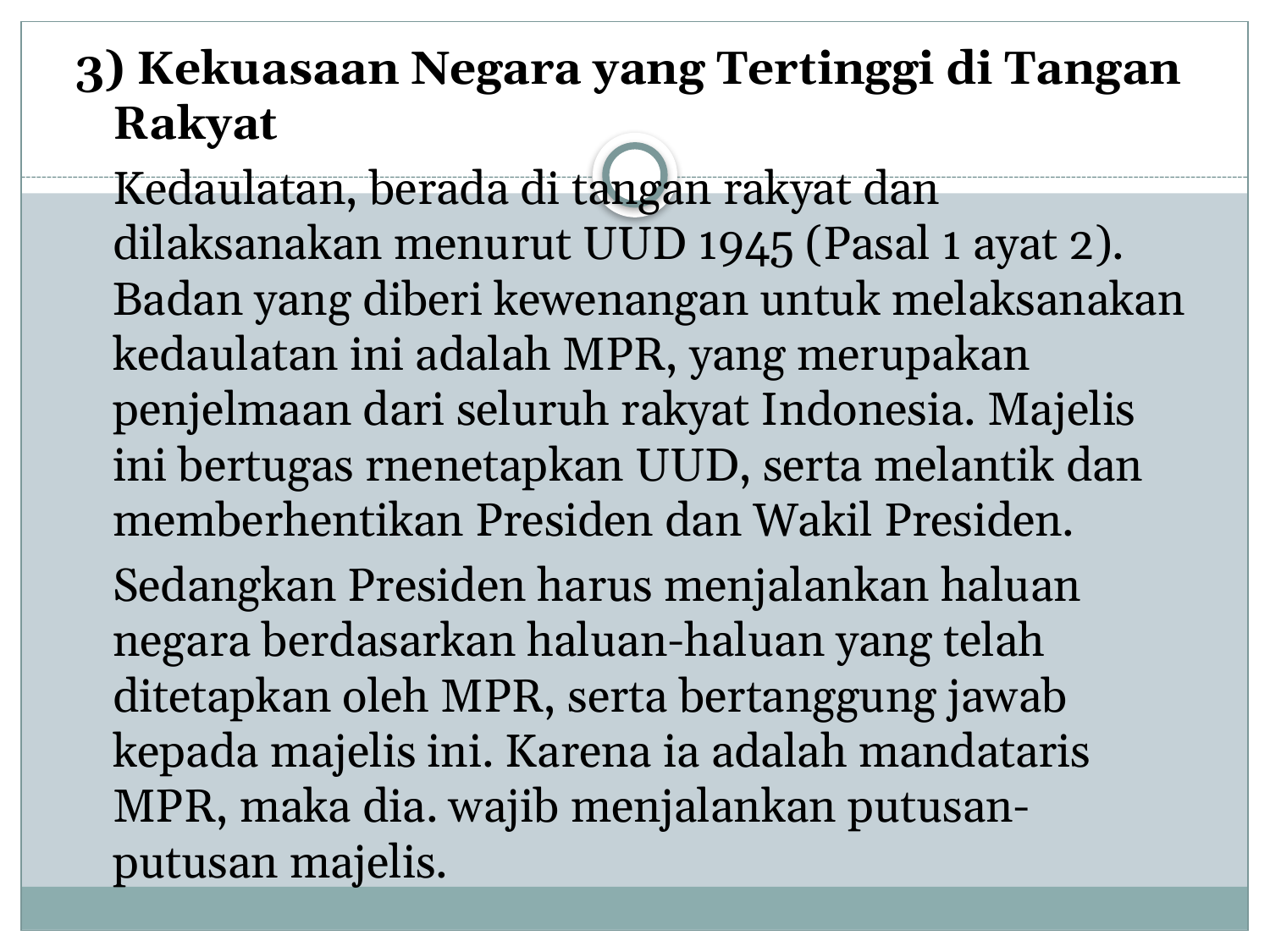

3) Kekuasaan Negara yang Tertinggi di Tangan Rakyat
	Kedaulatan, berada di tangan rakyat dan dilaksanakan menurut UUD 1945 (Pasal 1 ayat 2). Badan yang diberi kewenangan untuk melaksanakan kedaulatan ini adalah MPR, yang merupakan penjelmaan dari seluruh rakyat Indonesia. Majelis ini bertugas rnenetapkan UUD, serta melantik dan memberhentikan Presiden dan Wakil Presiden.
	Sedangkan Presiden harus menjalankan haluan negara berdasarkan haluan-haluan yang telah ditetapkan oleh MPR, serta bertanggung jawab kepada majelis ini. Karena ia adalah mandataris MPR, maka dia. wajib menjalankan putusan-putusan majelis.